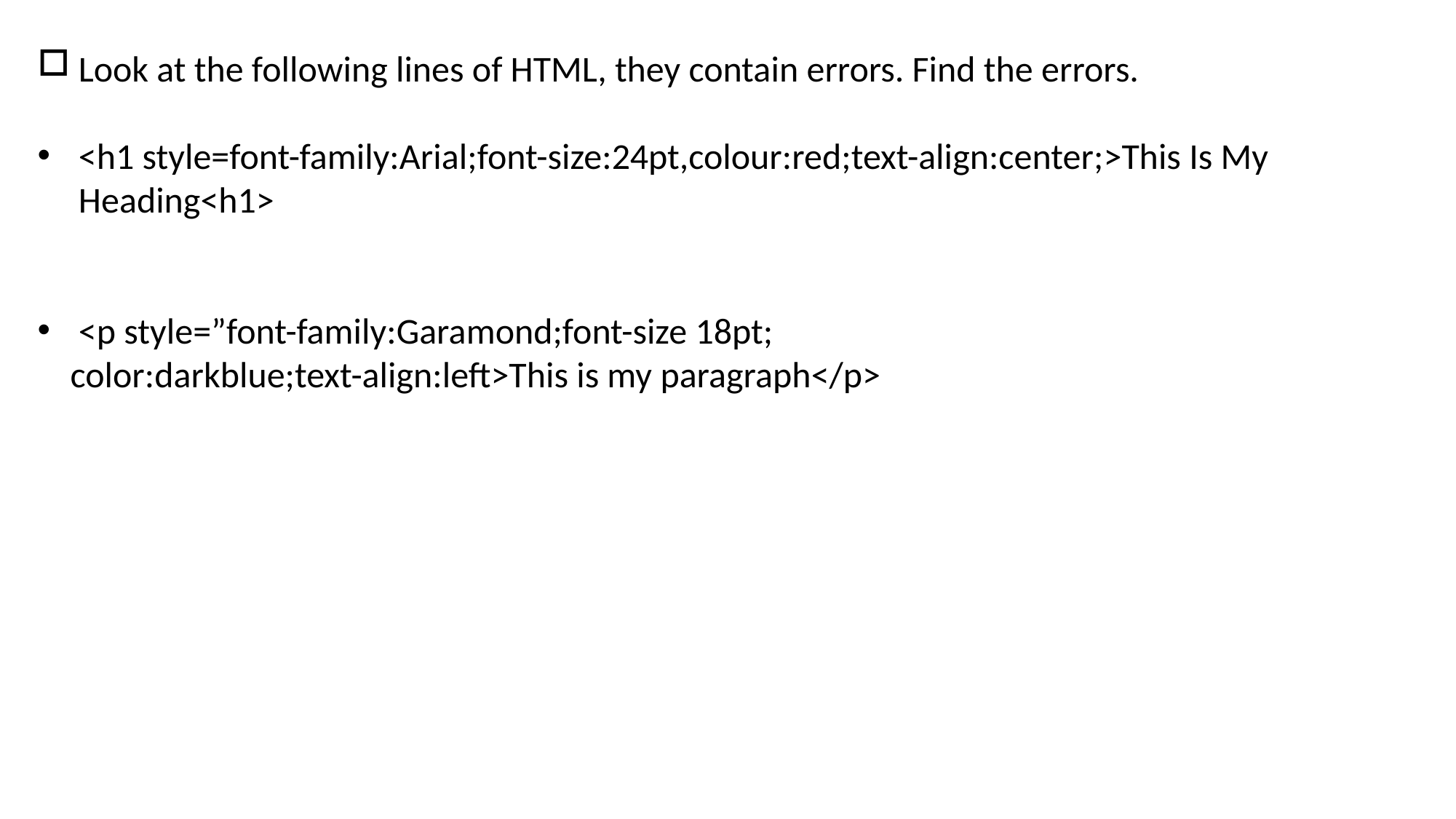

Look at the following lines of HTML, they contain errors. Find the errors.

<h1 style=font-family:Arial;font-size:24pt,colour:red;text-align:center;>This Is My Heading<h1>

<p style=”font-family:Garamond;font-size 18pt;
    color:darkblue;text-align:left>This is my paragraph</p>